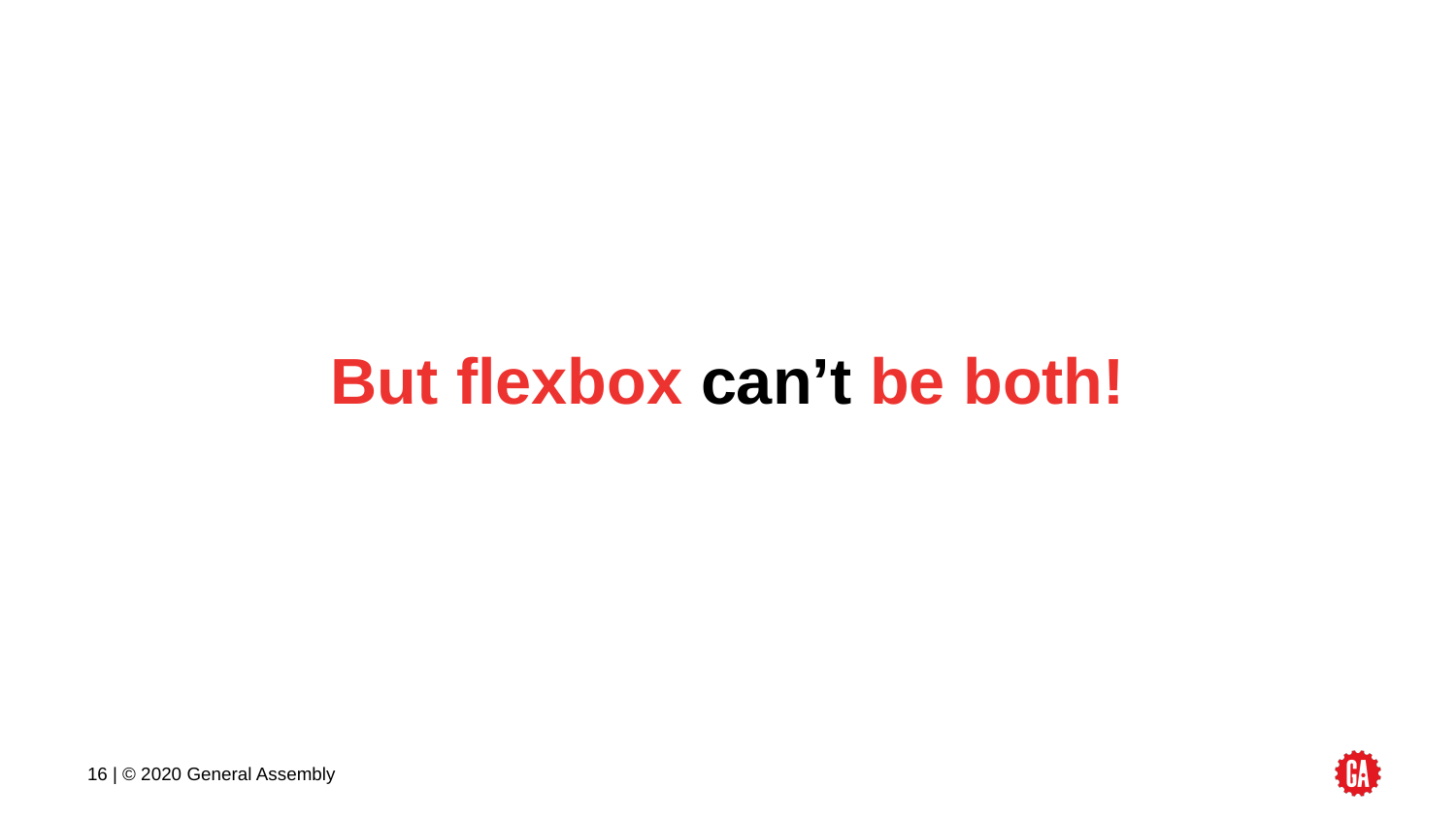

But flexbox can’t be both!

16 | © 2020 General Assembly